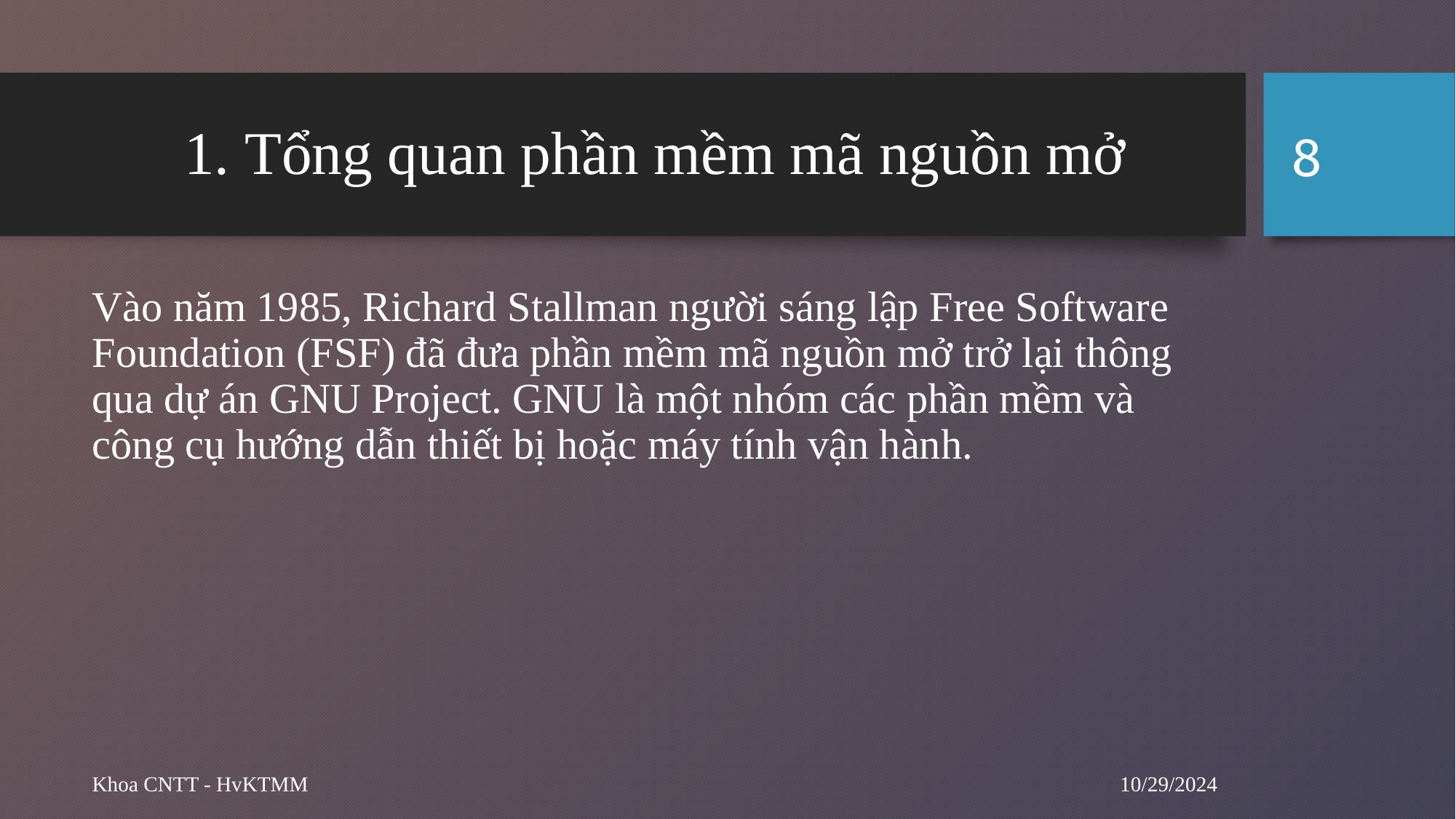

8
# 1. Tổng quan phần mềm mã nguồn mở
Vào năm 1985, Richard Stallman người sáng lập Free Software Foundation (FSF) đã đưa phần mềm mã nguồn mở trở lại thông qua dự án GNU Project. GNU là một nhóm các phần mềm và công cụ hướng dẫn thiết bị hoặc máy tính vận hành.
10/29/2024
Khoa CNTT - HvKTMM